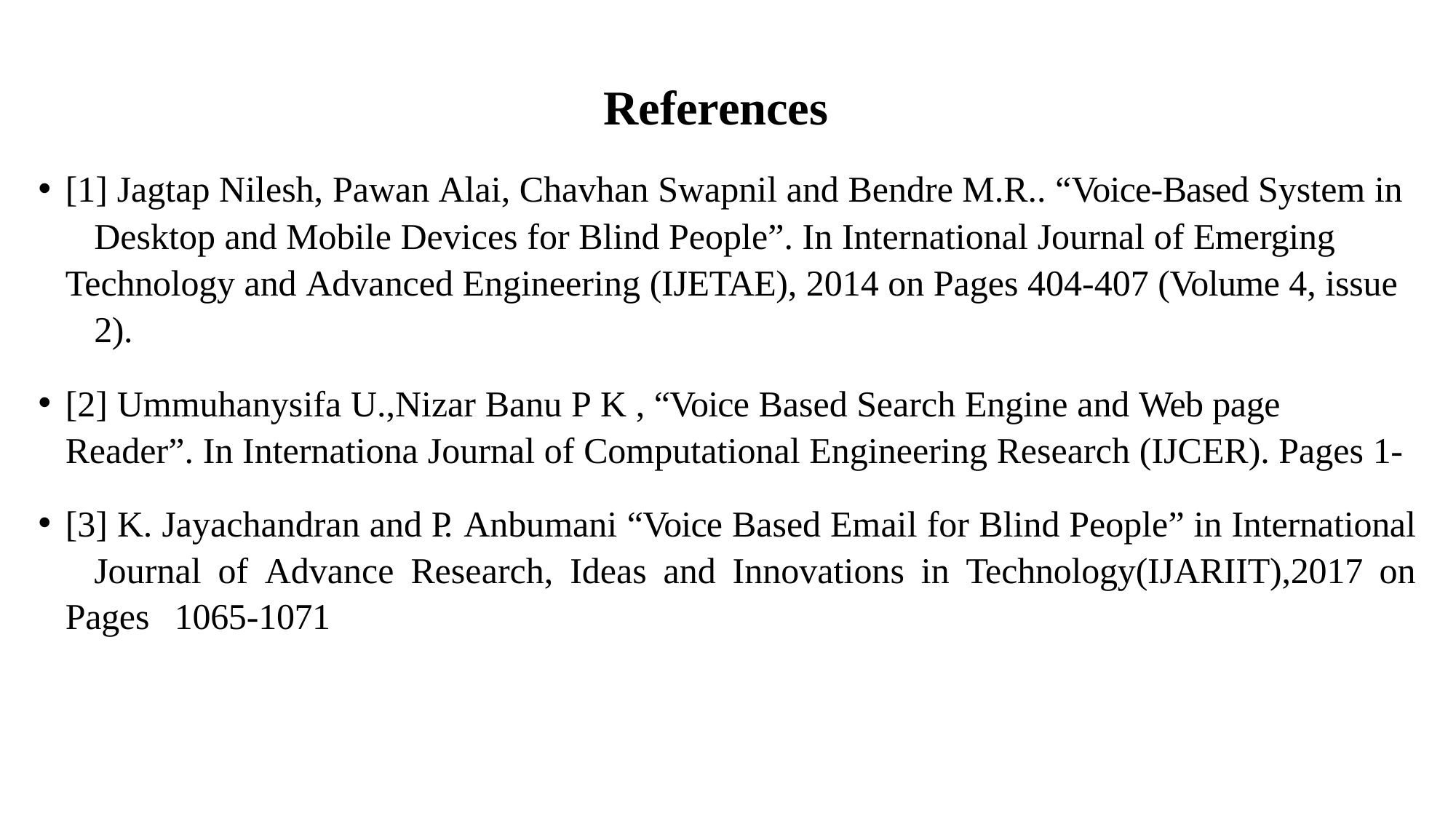

# References
[1] Jagtap Nilesh, Pawan Alai, Chavhan Swapnil and Bendre M.R.. “Voice-Based System in 	Desktop and Mobile Devices for Blind People”. In International Journal of Emerging 	Technology and Advanced Engineering (IJETAE), 2014 on Pages 404-407 (Volume 4, issue 	2).
[2] Ummuhanysifa U.,Nizar Banu P K , “Voice Based Search Engine and Web page
Reader”. In Internationa Journal of Computational Engineering Research (IJCER). Pages 1-
[3] K. Jayachandran and P. Anbumani “Voice Based Email for Blind People” in International 	Journal of Advance Research, Ideas and Innovations in Technology(IJARIIT),2017 on Pages 	1065-1071